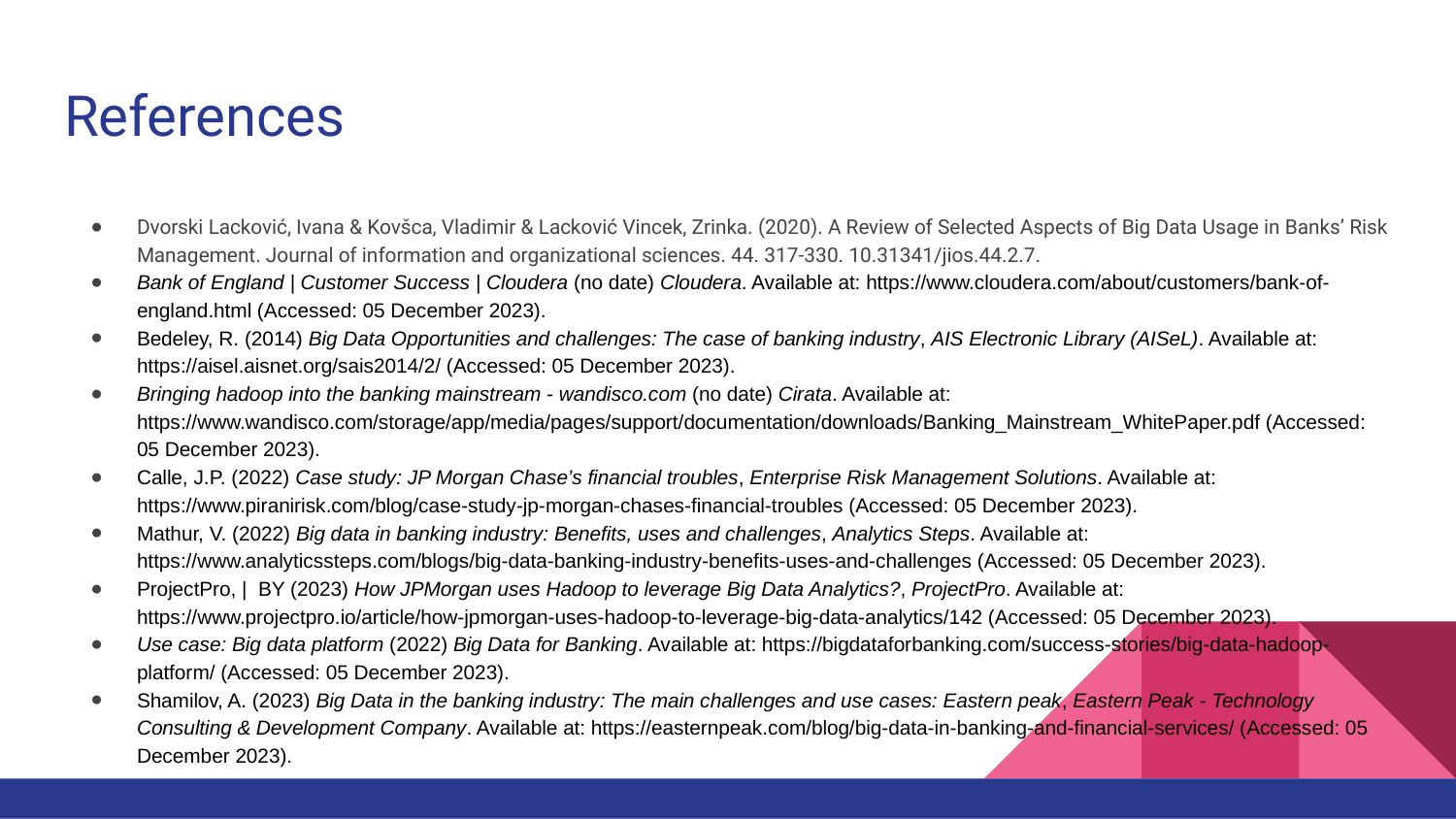

# References
Dvorski Lacković, Ivana & Kovšca, Vladimir & Lacković Vincek, Zrinka. (2020). A Review of Selected Aspects of Big Data Usage in Banks’ Risk Management. Journal of information and organizational sciences. 44. 317-330. 10.31341/jios.44.2.7.
Bank of England | Customer Success | Cloudera (no date) Cloudera. Available at: https://www.cloudera.com/about/customers/bank-of-england.html (Accessed: 05 December 2023).
Bedeley, R. (2014) Big Data Opportunities and challenges: The case of banking industry, AIS Electronic Library (AISeL). Available at: https://aisel.aisnet.org/sais2014/2/ (Accessed: 05 December 2023).
Bringing hadoop into the banking mainstream - wandisco.com (no date) Cirata. Available at: https://www.wandisco.com/storage/app/media/pages/support/documentation/downloads/Banking_Mainstream_WhitePaper.pdf (Accessed: 05 December 2023).
Calle, J.P. (2022) Case study: JP Morgan Chase’s financial troubles, Enterprise Risk Management Solutions. Available at: https://www.piranirisk.com/blog/case-study-jp-morgan-chases-financial-troubles (Accessed: 05 December 2023).
Mathur, V. (2022) Big data in banking industry: Benefits, uses and challenges, Analytics Steps. Available at: https://www.analyticssteps.com/blogs/big-data-banking-industry-benefits-uses-and-challenges (Accessed: 05 December 2023).
ProjectPro, |  BY (2023) How JPMorgan uses Hadoop to leverage Big Data Analytics?, ProjectPro. Available at: https://www.projectpro.io/article/how-jpmorgan-uses-hadoop-to-leverage-big-data-analytics/142 (Accessed: 05 December 2023).
Use case: Big data platform (2022) Big Data for Banking. Available at: https://bigdataforbanking.com/success-stories/big-data-hadoop-platform/ (Accessed: 05 December 2023).
Shamilov, A. (2023) Big Data in the banking industry: The main challenges and use cases: Eastern peak, Eastern Peak - Technology Consulting & Development Company. Available at: https://easternpeak.com/blog/big-data-in-banking-and-financial-services/ (Accessed: 05 December 2023).